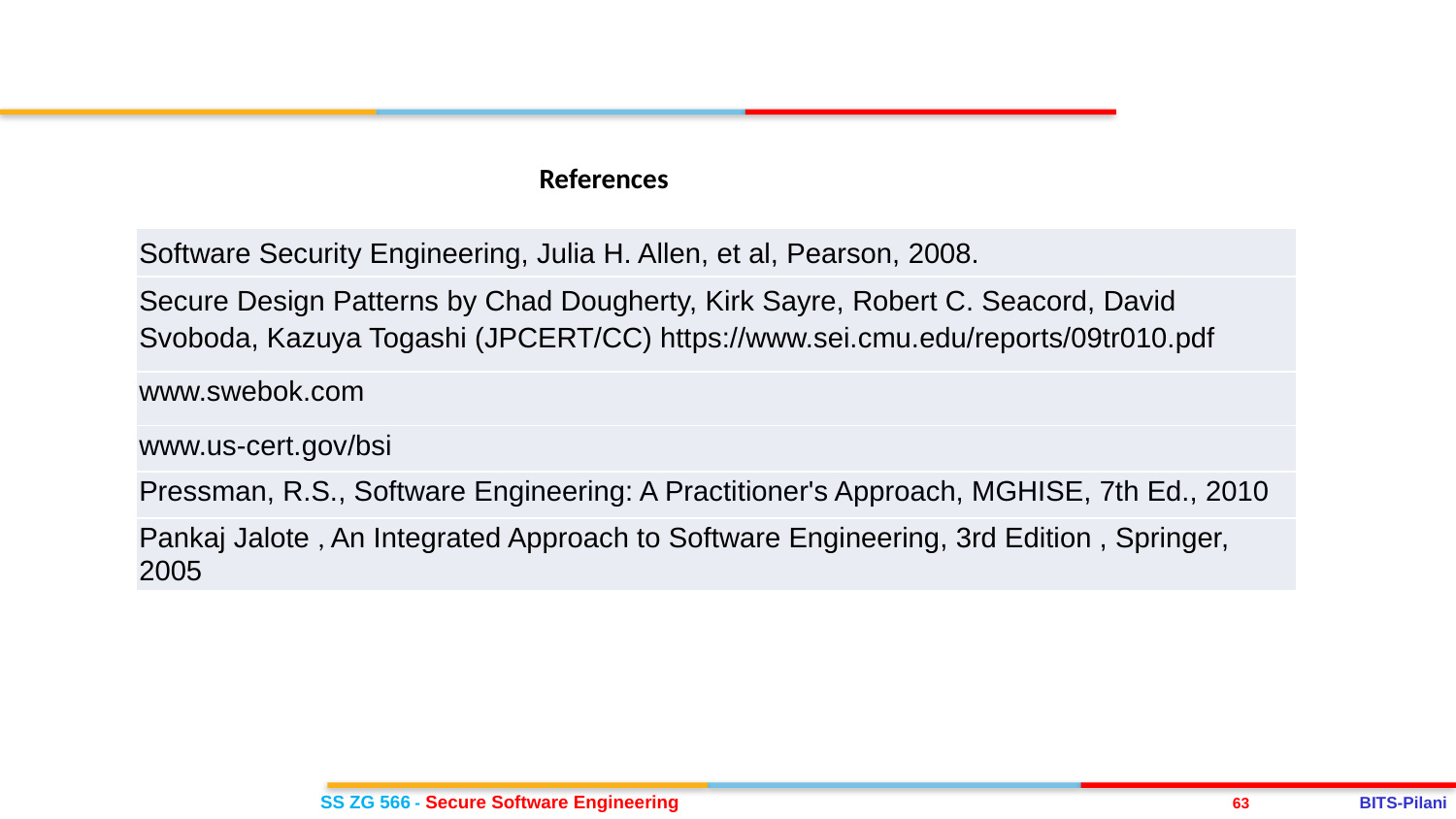

References
| Software Security Engineering, Julia H. Allen, et al, Pearson, 2008. |
| --- |
| Secure Design Patterns by Chad Dougherty, Kirk Sayre, Robert C. Seacord, David Svoboda, Kazuya Togashi (JPCERT/CC) https://www.sei.cmu.edu/reports/09tr010.pdf |
| www.swebok.com |
| www.us-cert.gov/bsi |
| Pressman, R.S., Software Engineering: A Practitioner's Approach, MGHISE, 7th Ed., 2010 |
| Pankaj Jalote , An Integrated Approach to Software Engineering, 3rd Edition , Springer, 2005 |